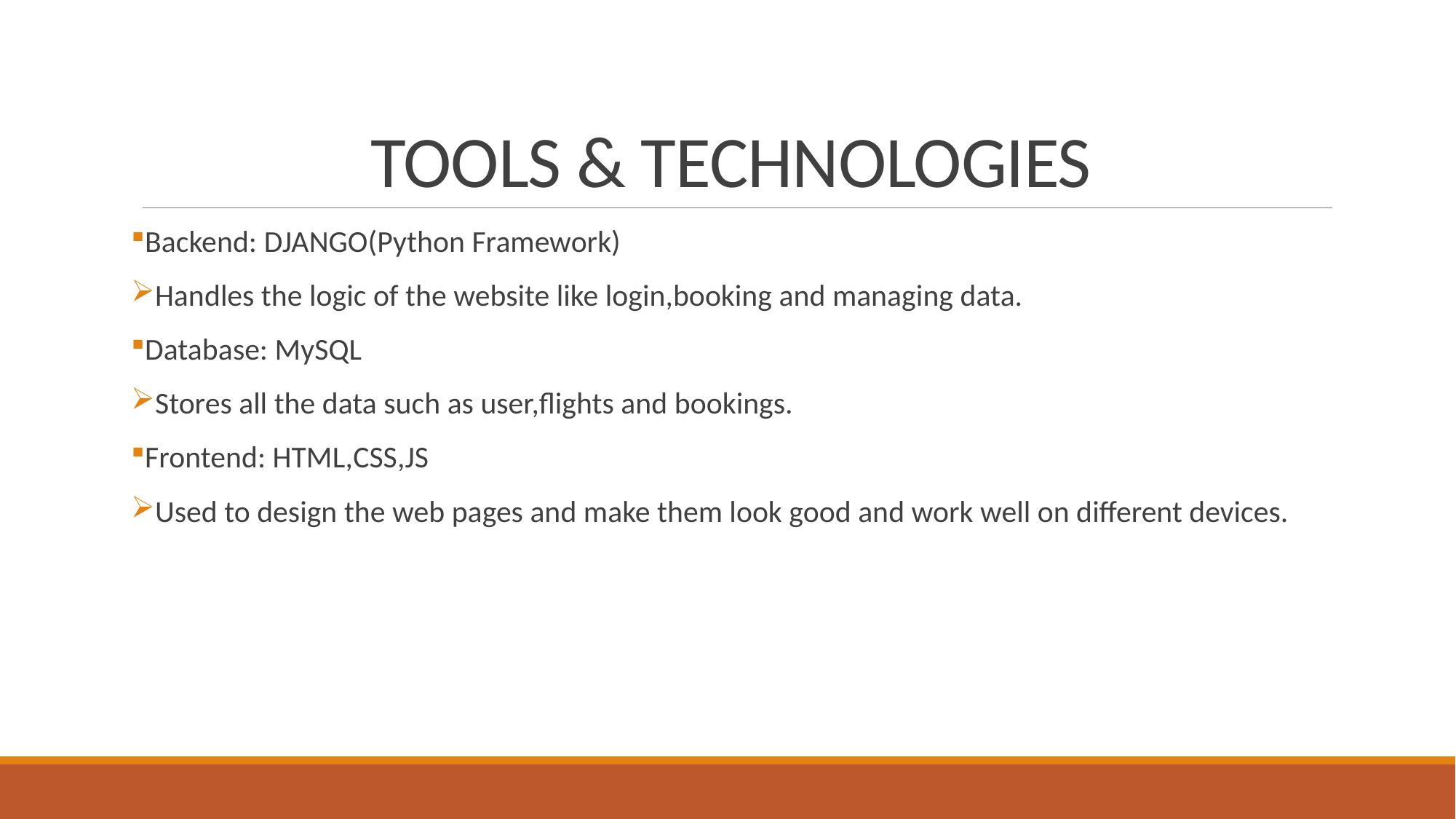

# TOOLS & TECHNOLOGIES
Backend: DJANGO(Python Framework)
Handles the logic of the website like login,booking and managing data.
Database: MySQL
Stores all the data such as user,flights and bookings.
Frontend: HTML,CSS,JS
Used to design the web pages and make them look good and work well on different devices.